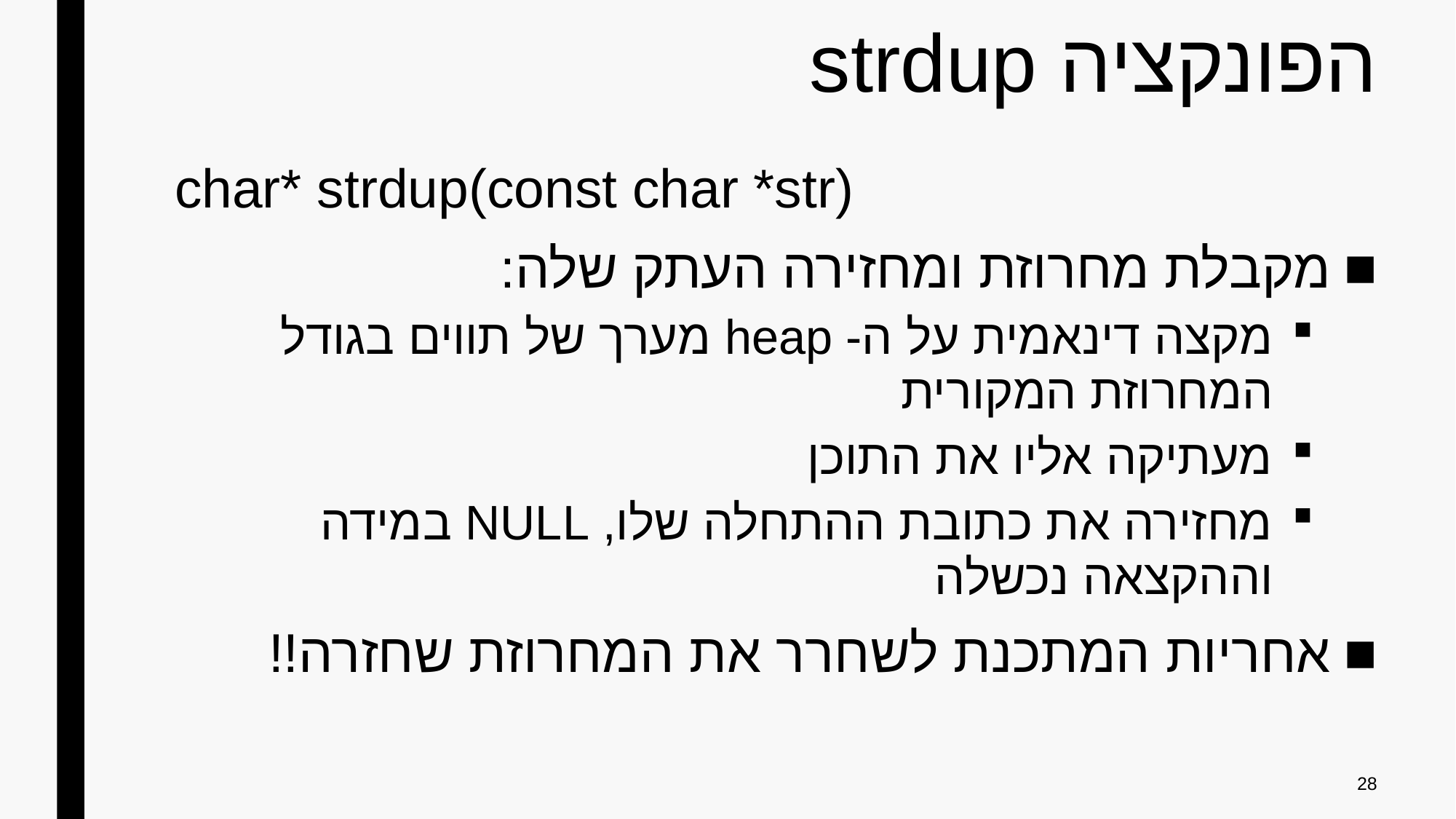

# הפונקציה strdup
char* strdup(const char *str)
מקבלת מחרוזת ומחזירה העתק שלה:
מקצה דינאמית על ה- heap מערך של תווים בגודל המחרוזת המקורית
מעתיקה אליו את התוכן
מחזירה את כתובת ההתחלה שלו, NULL במידה וההקצאה נכשלה
אחריות המתכנת לשחרר את המחרוזת שחזרה!!
28